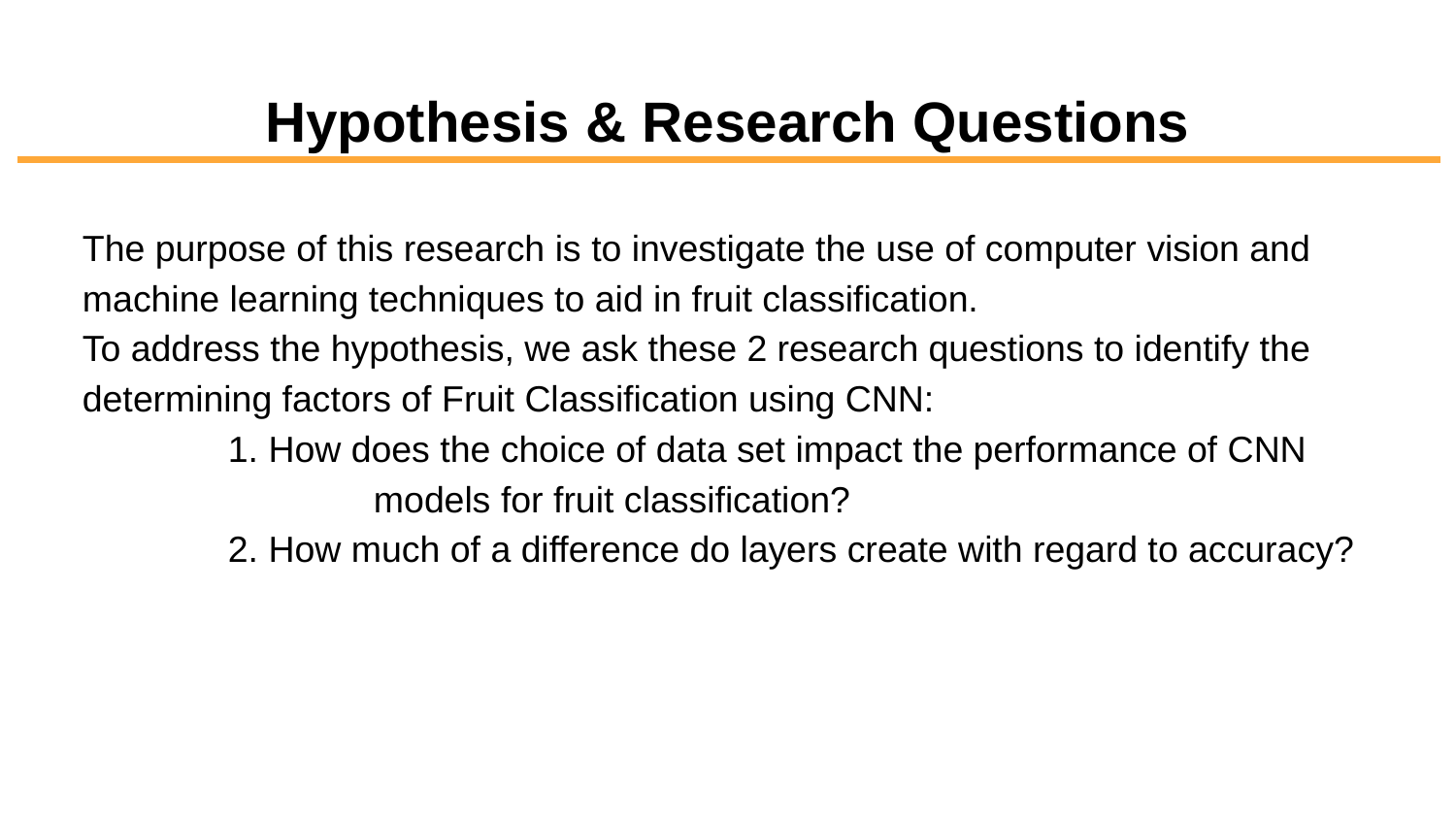

# Hypothesis & Research Questions
The purpose of this research is to investigate the use of computer vision and machine learning techniques to aid in fruit classification.
To address the hypothesis, we ask these 2 research questions to identify the determining factors of Fruit Classification using CNN:
	1. How does the choice of data set impact the performance of CNN 		models for fruit classification?
	2. How much of a difference do layers create with regard to accuracy?